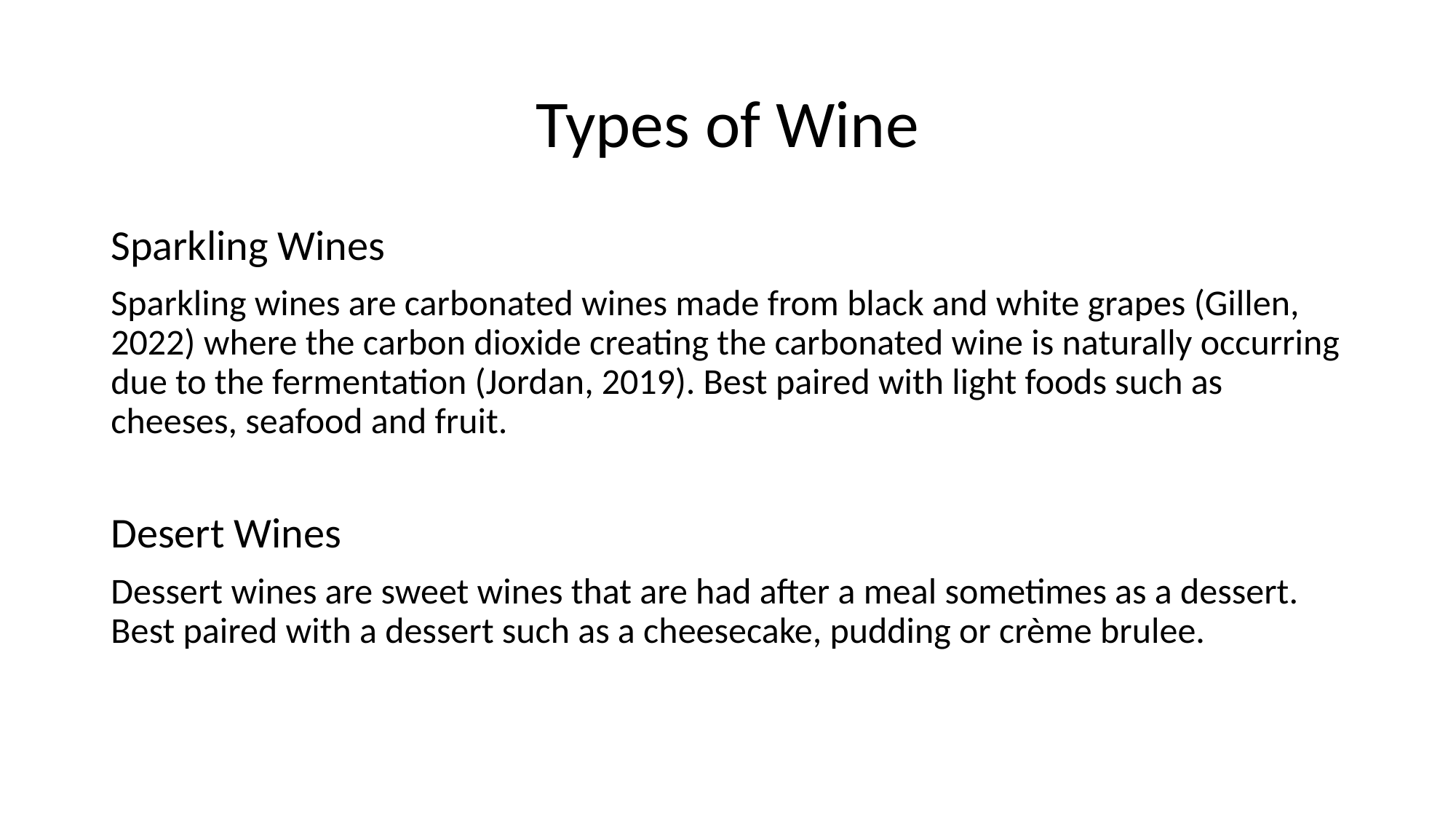

# Types of Wine
Sparkling Wines
Sparkling wines are carbonated wines made from black and white grapes (Gillen, 2022) where the carbon dioxide creating the carbonated wine is naturally occurring due to the fermentation (Jordan, 2019). Best paired with light foods such as cheeses, seafood and fruit.

Desert Wines
Dessert wines are sweet wines that are had after a meal sometimes as a dessert. Best paired with a dessert such as a cheesecake, pudding or crème brulee.